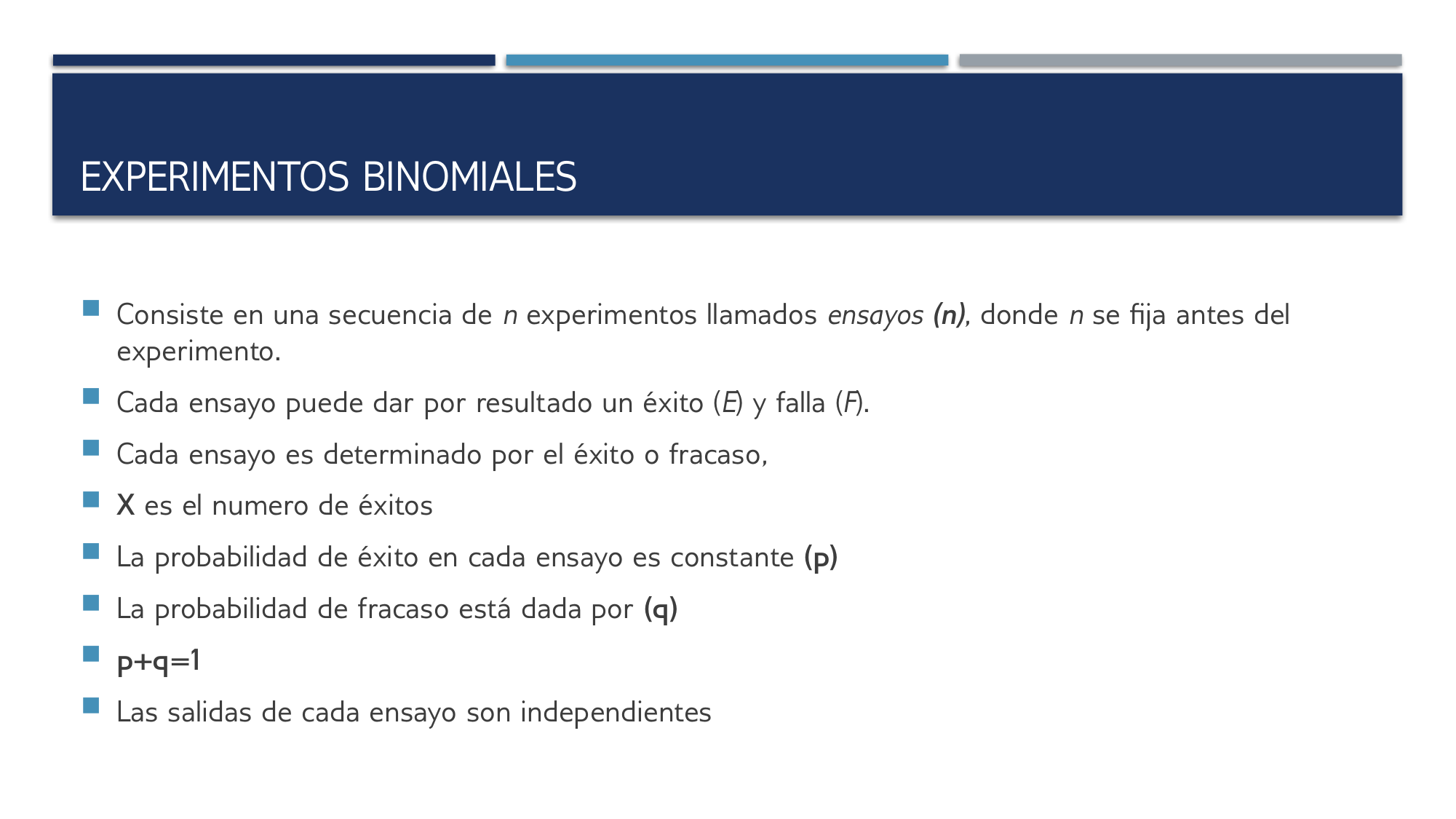

# EXPERIMENTOS BINOMIALes
Consiste en una secuencia de n experimentos llamados ensayos (n), donde n se fija antes del experimento.
Cada ensayo puede dar por resultado un éxito (E) y falla (F).
Cada ensayo es determinado por el éxito o fracaso,
X es el numero de éxitos
La probabilidad de éxito en cada ensayo es constante (p)
La probabilidad de fracaso está dada por (q)
p+q=1
Las salidas de cada ensayo son independientes